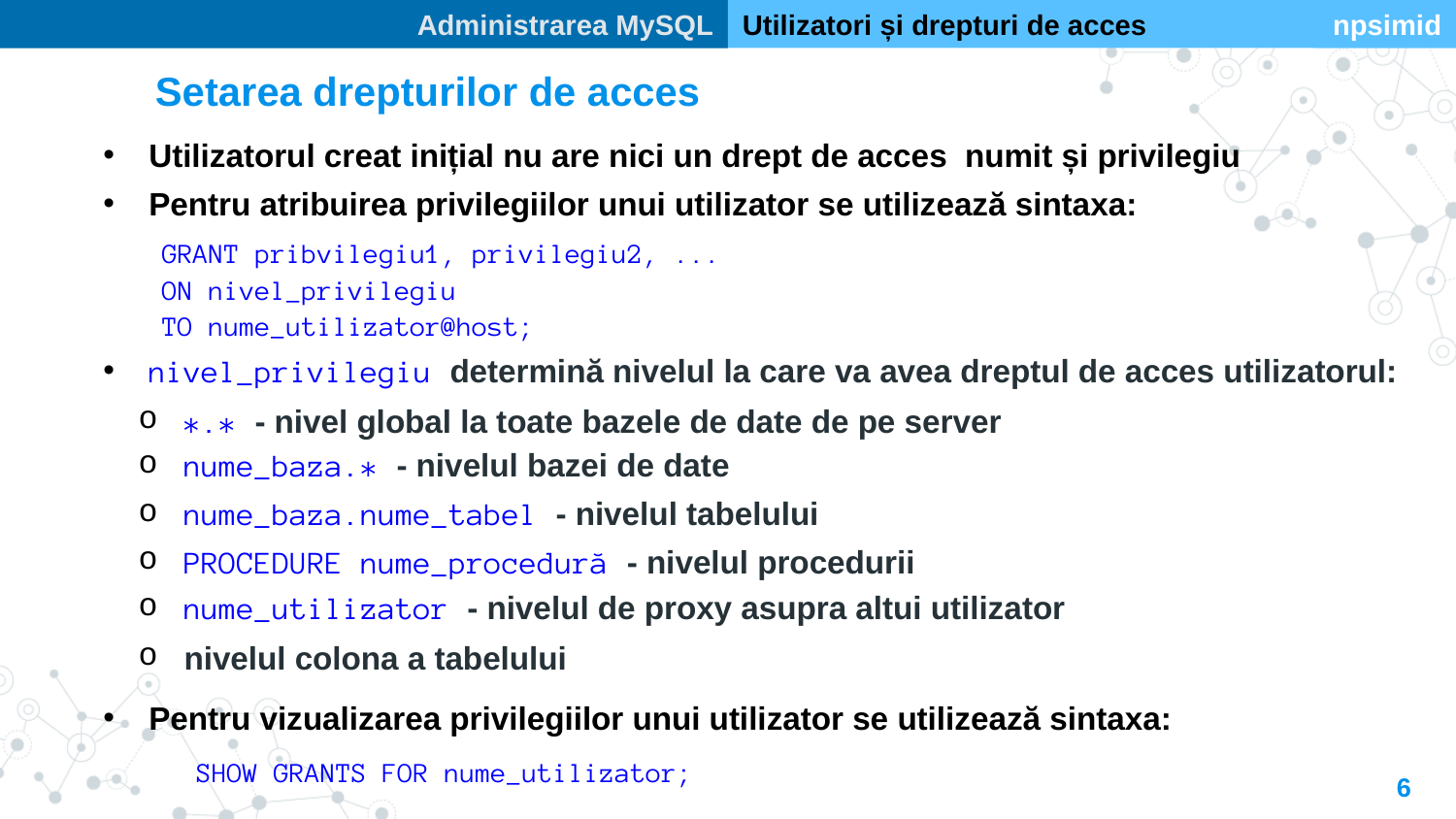

Administrarea MySQL
Utilizatori și drepturi de acces
npsimid
Setarea drepturilor de acces
Utilizatorul creat inițial nu are nici un drept de acces  numit și privilegiu
Pentru atribuirea privilegiilor unui utilizator se utilizează sintaxa:
GRANT pribvilegiu1, privilegiu2, ...
ON nivel_privilegiu
TO nume_utilizator@host;
nivel_privilegiu determină nivelul la care va avea dreptul de acces utilizatorul:
*.* - nivel global la toate bazele de date de pe server
nume_baza.* - nivelul bazei de date
nume_baza.nume_tabel - nivelul tabelului
PROCEDURE nume_procedură - nivelul procedurii
nume_utilizator - nivelul de proxy asupra altui utilizator
nivelul colona a tabelului
Pentru vizualizarea privilegiilor unui utilizator se utilizează sintaxa:
SHOW GRANTS FOR nume_utilizator;
6